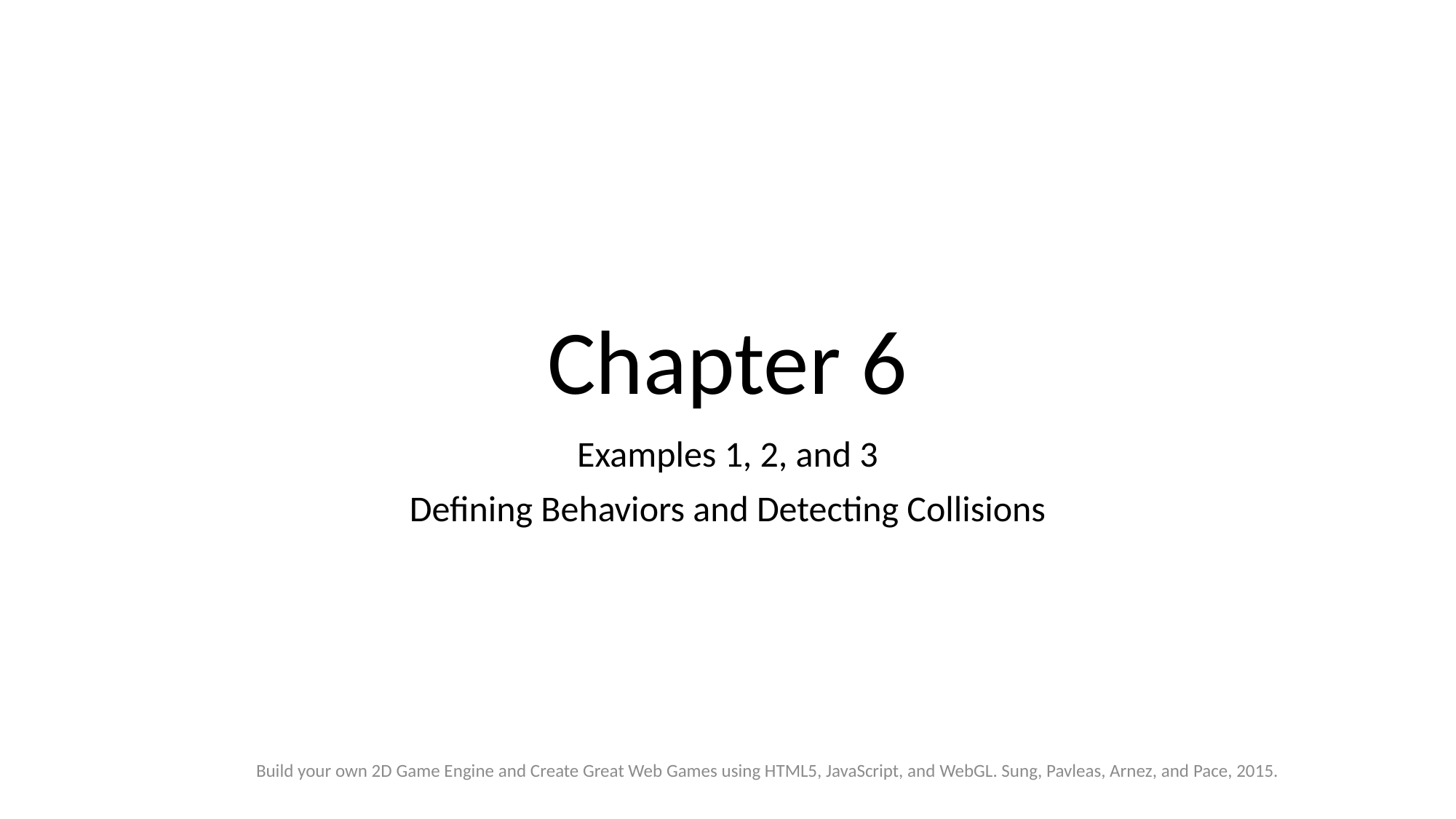

# Chapter 6
Examples 1, 2, and 3
Defining Behaviors and Detecting Collisions